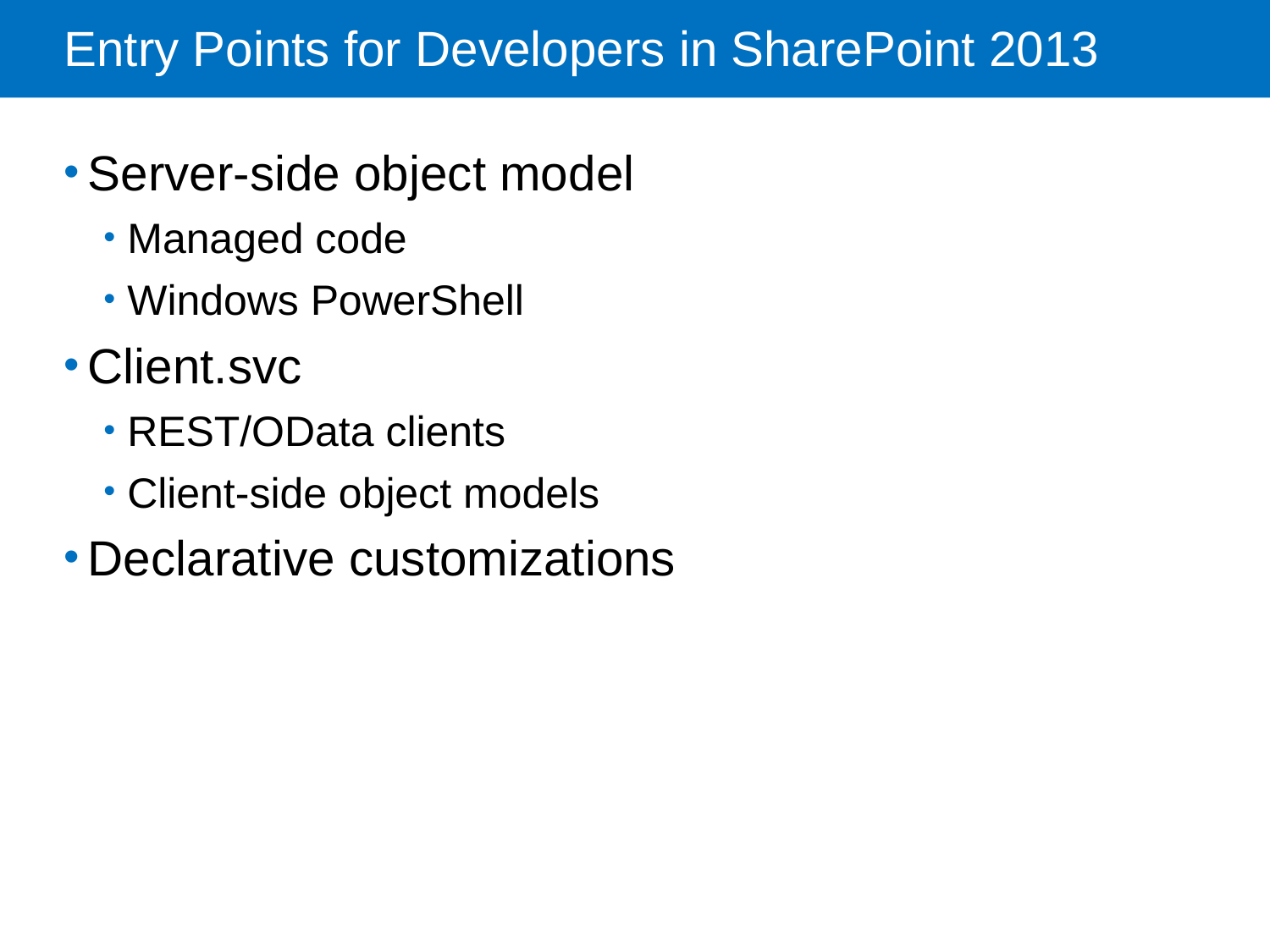

# Entry Points for Developers in SharePoint 2013
Server-side object model
Managed code
Windows PowerShell
Client.svc
REST/OData clients
Client-side object models
Declarative customizations